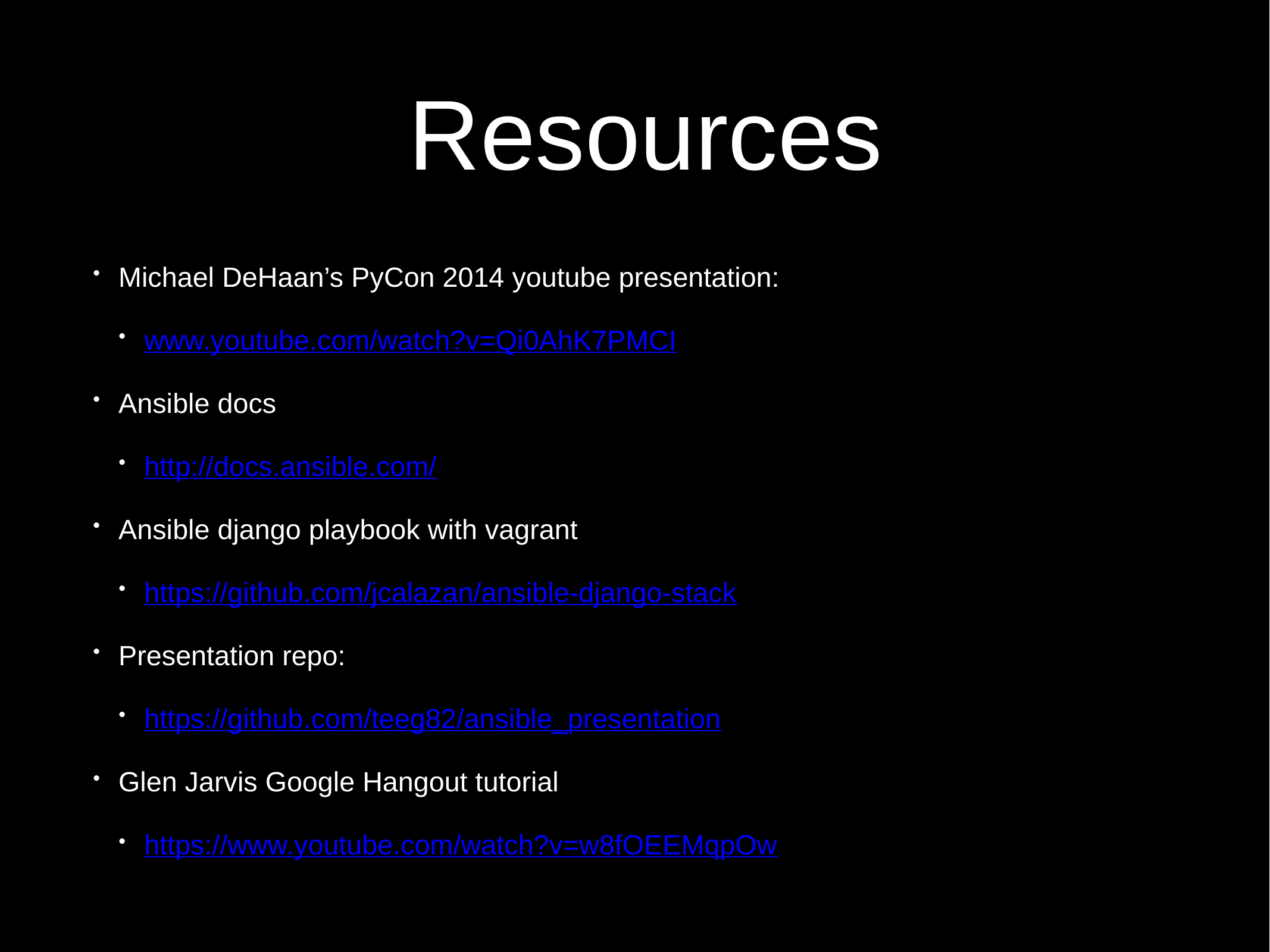

# Resources
Michael DeHaan’s PyCon 2014 youtube presentation:
www.youtube.com/watch?v=Qi0AhK7PMCI
Ansible docs
http://docs.ansible.com/
Ansible django playbook with vagrant
https://github.com/jcalazan/ansible-django-stack
Presentation repo:
https://github.com/teeg82/ansible_presentation
Glen Jarvis Google Hangout tutorial
https://www.youtube.com/watch?v=w8fOEEMqpOw